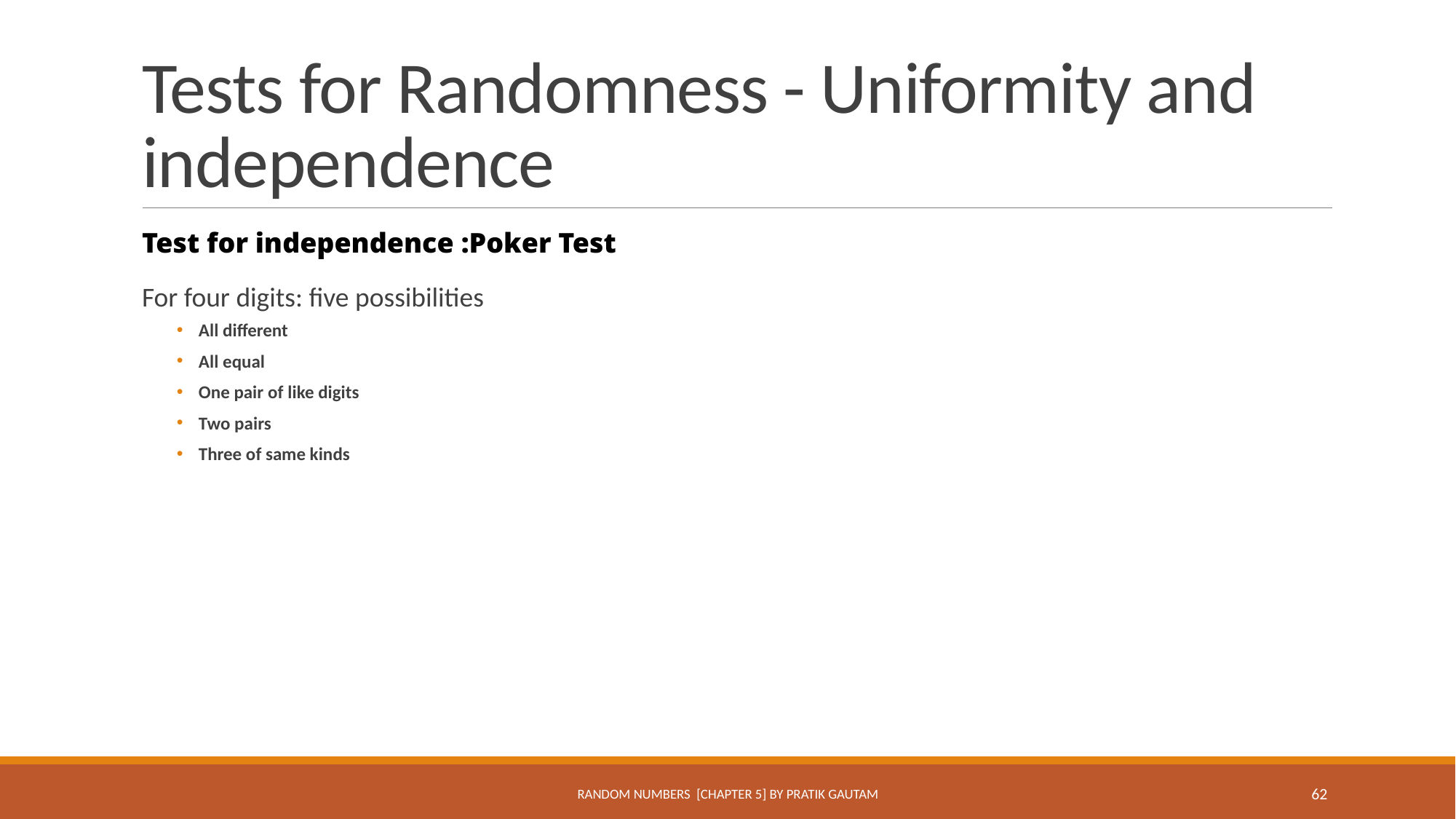

# Tests for Randomness - Uniformity and independence
Test for independence :Poker Test
For four digits: five possibilities
All different
All equal
One pair of like digits
Two pairs
Three of same kinds
Random Numbers  [Chapter 5] By Pratik Gautam
62